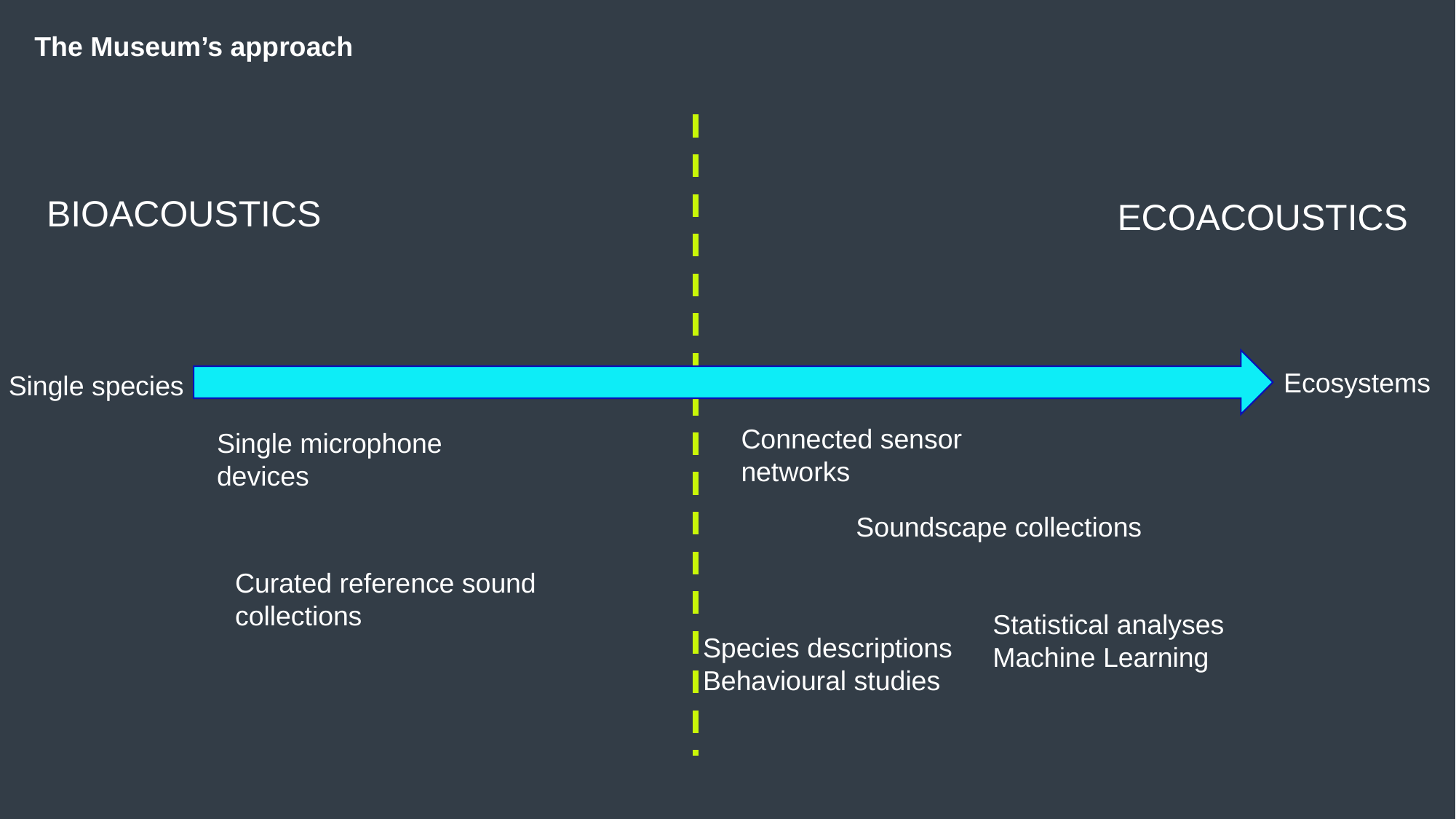

# The Museum’s approach
BIOACOUSTICS
ECOACOUSTICS

Ecosystems
Single species
Connected sensor networks
Single microphone devices
Soundscape collections
Curated reference sound collections
Statistical analyses
Machine Learning
Species descriptions
Behavioural studies